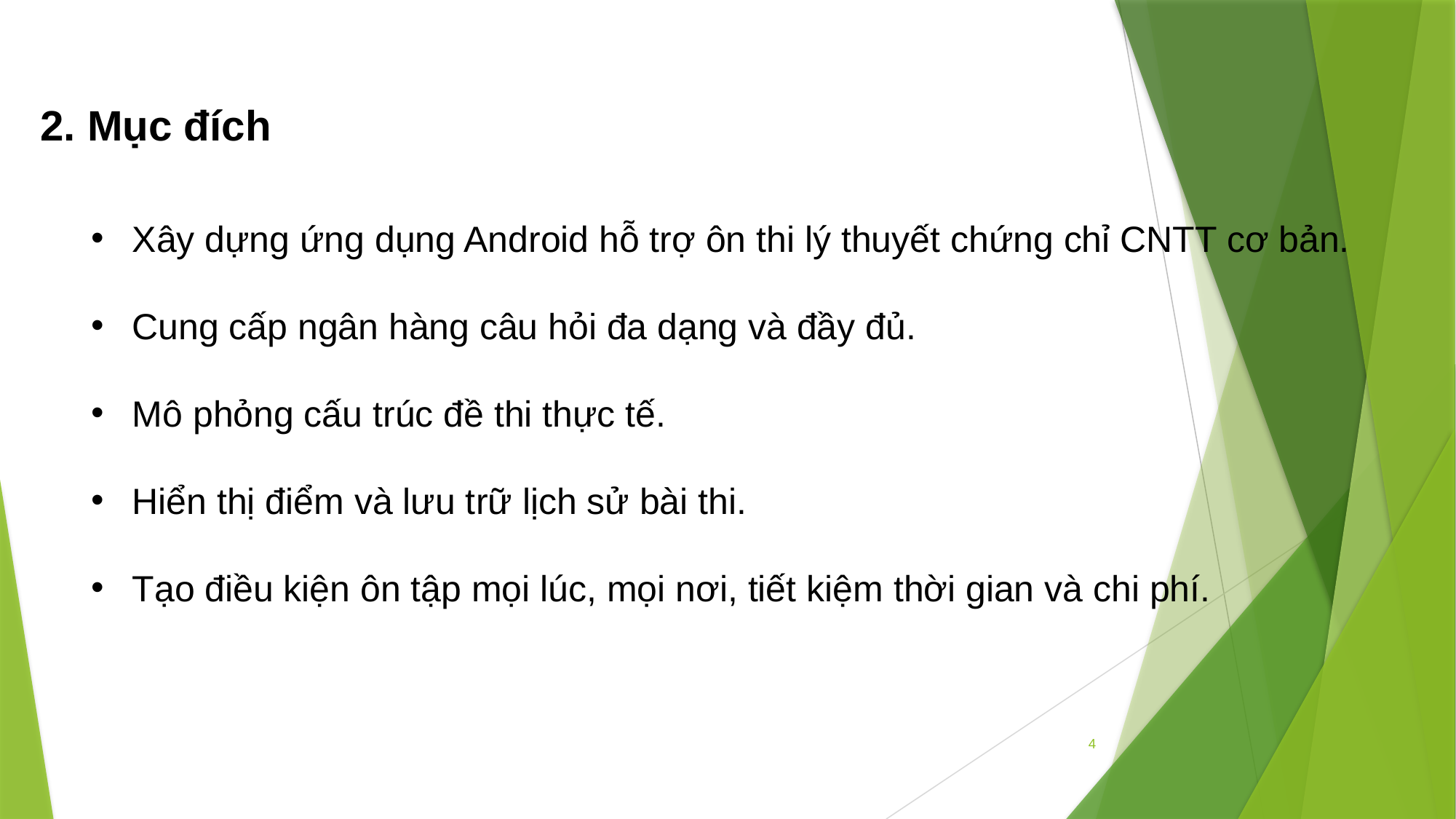

2. Mục đích
Xây dựng ứng dụng Android hỗ trợ ôn thi lý thuyết chứng chỉ CNTT cơ bản.
Cung cấp ngân hàng câu hỏi đa dạng và đầy đủ.
Mô phỏng cấu trúc đề thi thực tế.
Hiển thị điểm và lưu trữ lịch sử bài thi.
Tạo điều kiện ôn tập mọi lúc, mọi nơi, tiết kiệm thời gian và chi phí.
4